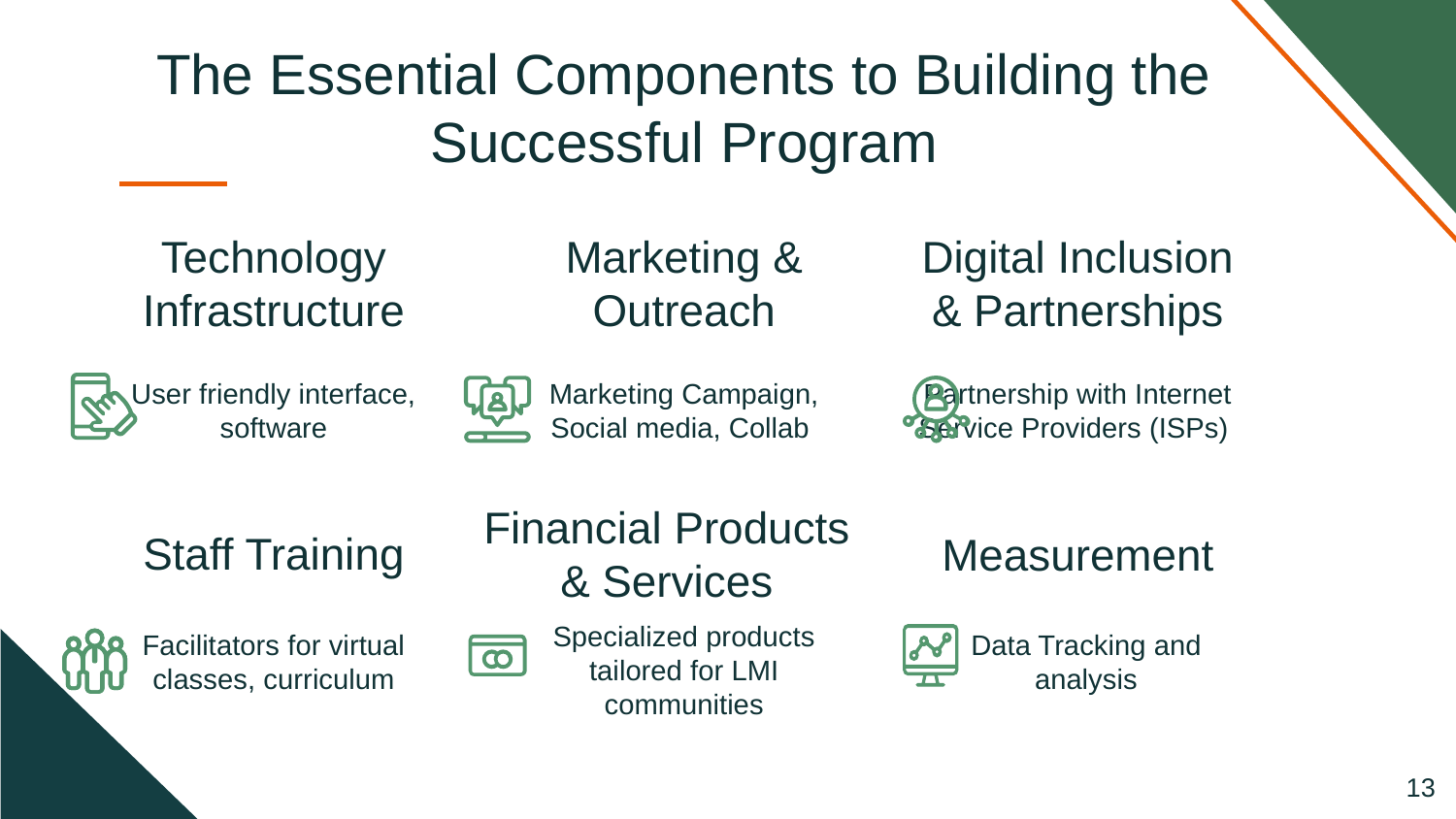

# The Essential Components to Building the Successful Program
Digital Inclusion & Partnerships
Marketing & Outreach
Technology Infrastructure
User friendly interface, software
Partnership with Internet Service Providers (ISPs)
Marketing Campaign, Social media, Collab

Financial Products & Services
Measurement
Staff Training
Data Tracking and analysis
Facilitators for virtual classes, curriculum
Specialized products tailored for LMI communities

13